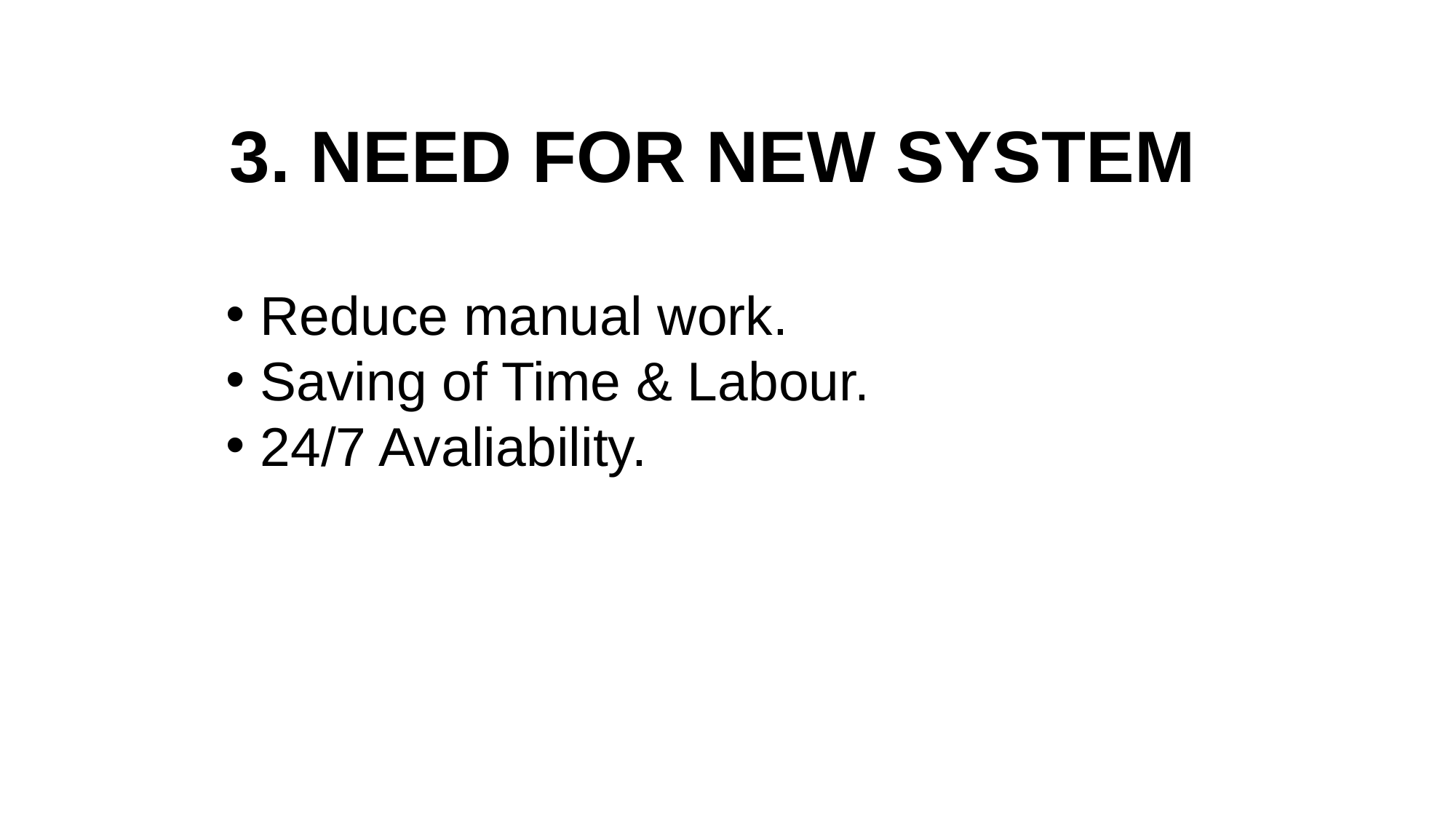

3. NEED FOR NEW SYSTEM
Reduce manual work.
Saving of Time & Labour.
24/7 Avaliability.